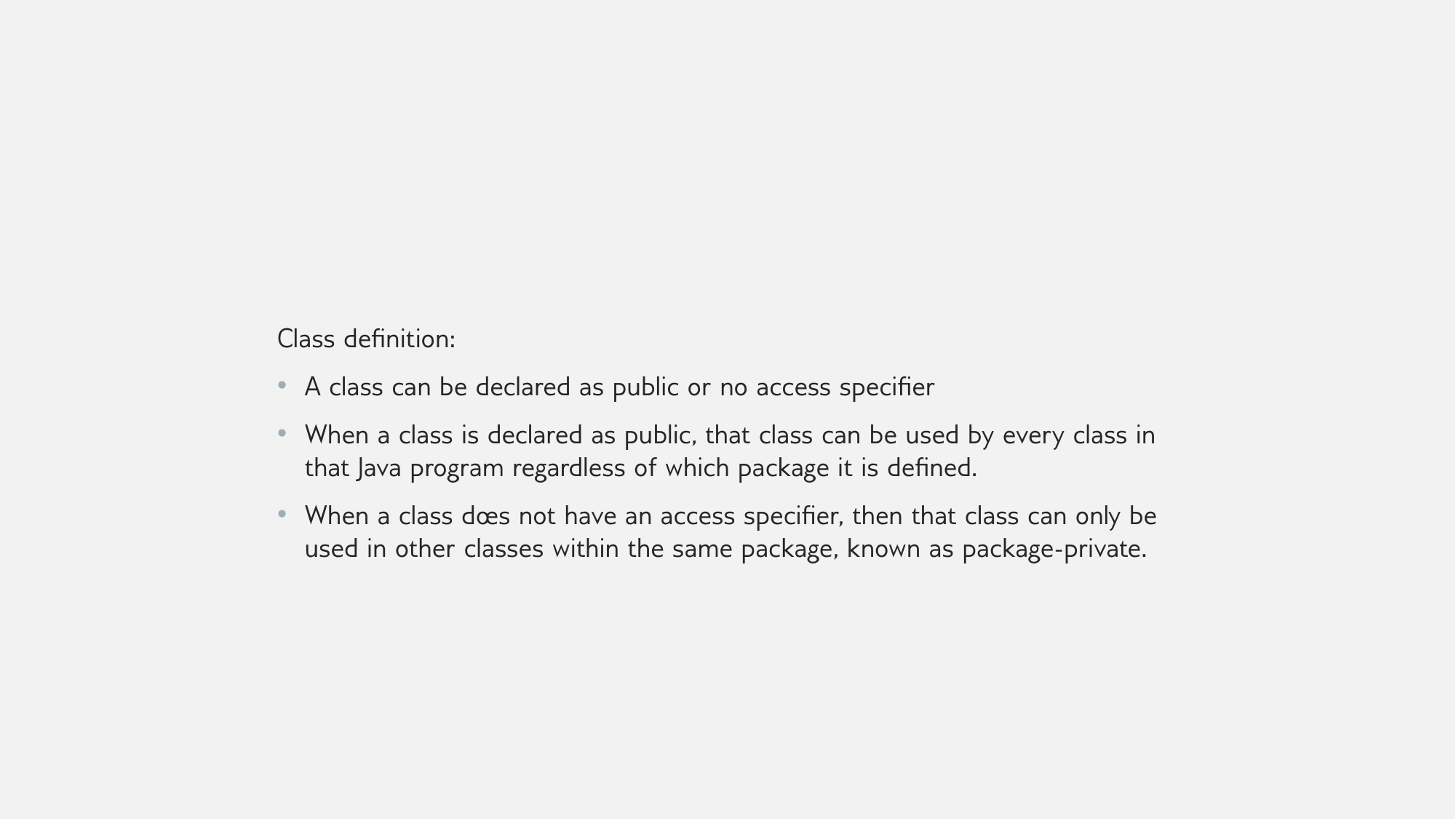

Class definition:
A class can be declared as public or no access specifier
When a class is declared as public, that class can be used by every class in that Java program regardless of which package it is defined.
When a class does not have an access specifier, then that class can only be used in other classes within the same package, known as package-private.